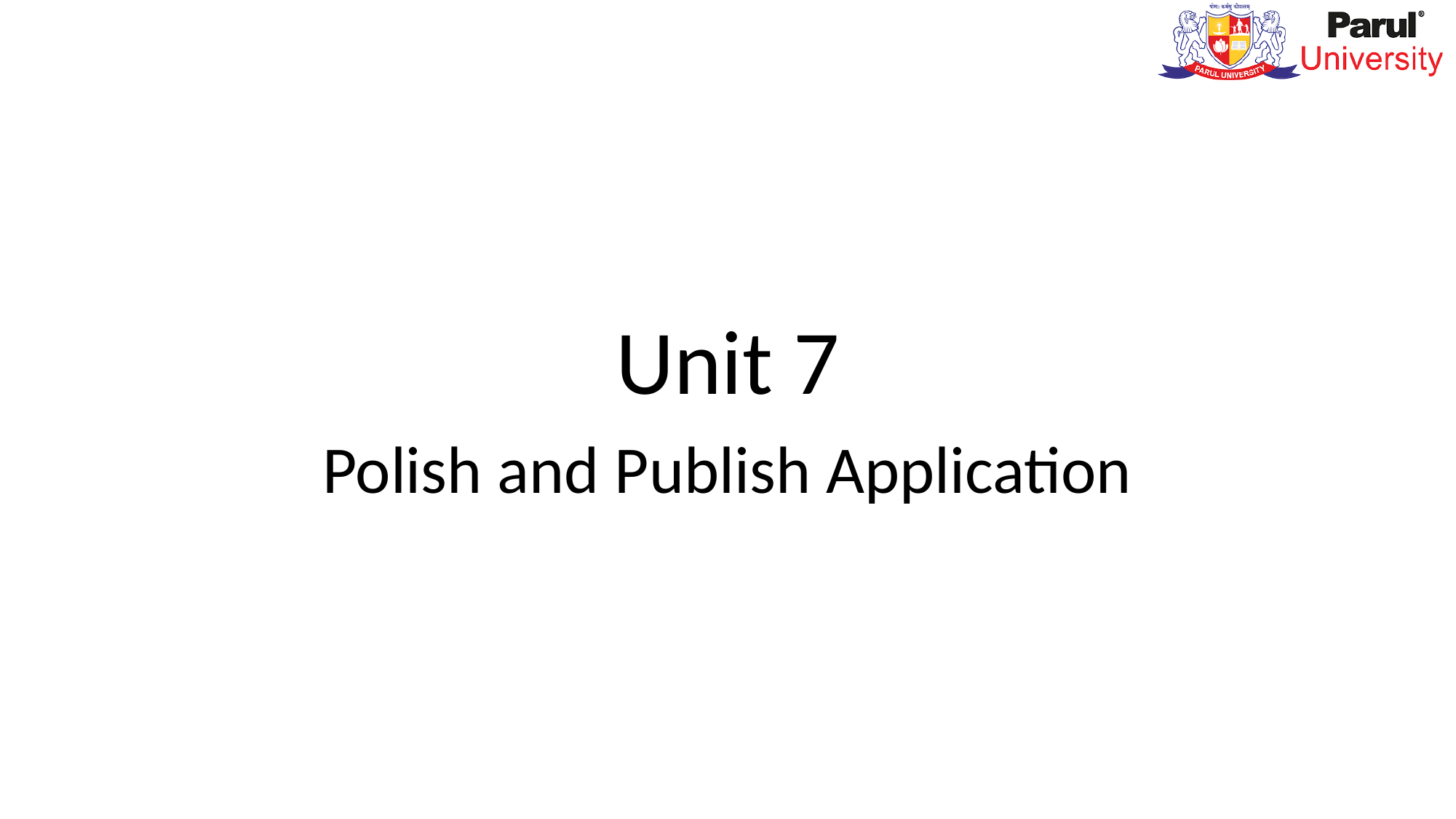

# Unit 7
Polish and Publish Application